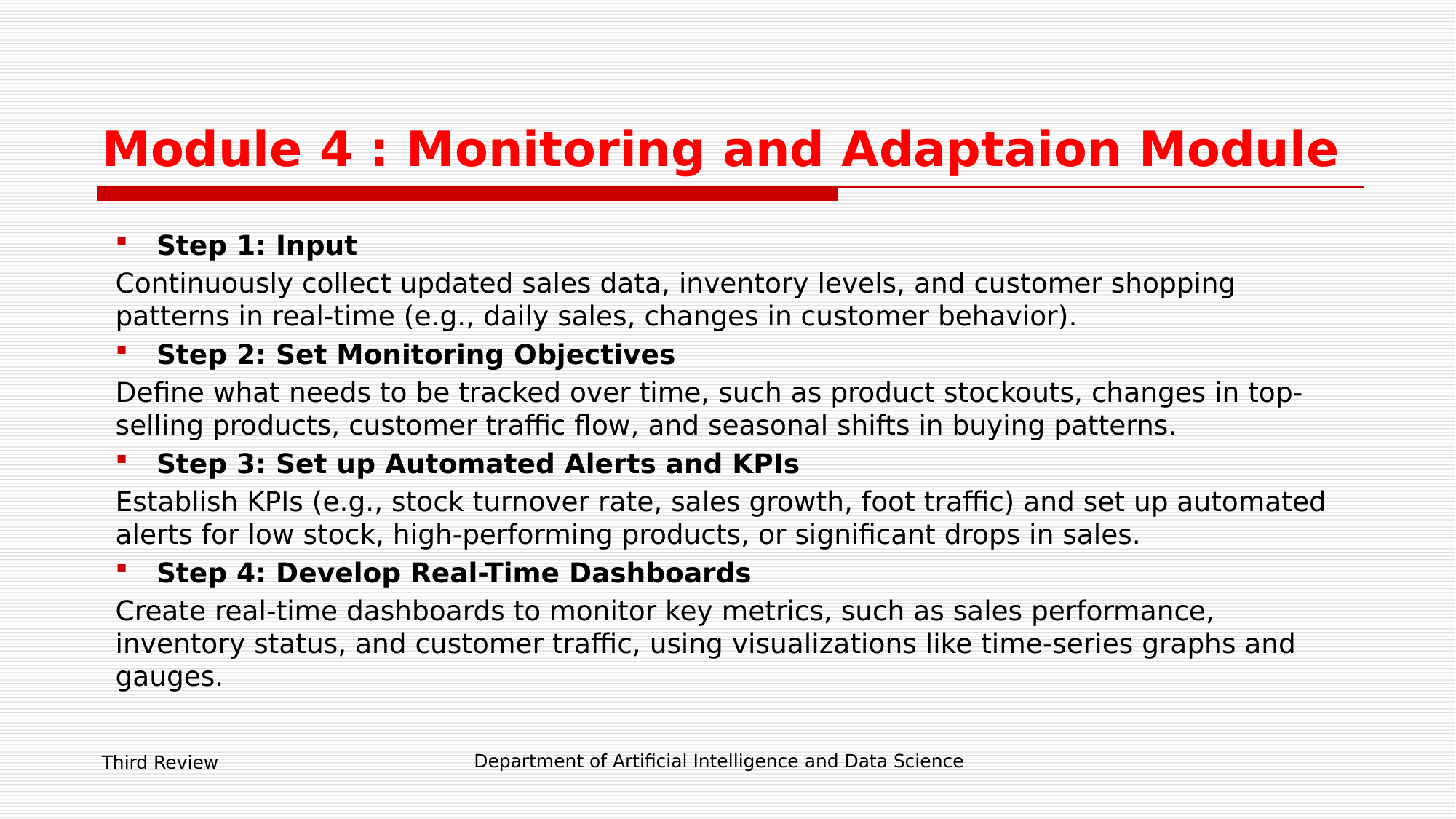

# Module 4 : Monitoring and Adaptaion Module
Step 1: Input
Continuously collect updated sales data, inventory levels, and customer shopping patterns in real-time (e.g., daily sales, changes in customer behavior).
Step 2: Set Monitoring Objectives
Define what needs to be tracked over time, such as product stockouts, changes in top-selling products, customer traffic flow, and seasonal shifts in buying patterns.
Step 3: Set up Automated Alerts and KPIs
Establish KPIs (e.g., stock turnover rate, sales growth, foot traffic) and set up automated alerts for low stock, high-performing products, or significant drops in sales.
Step 4: Develop Real-Time Dashboards
Create real-time dashboards to monitor key metrics, such as sales performance, inventory status, and customer traffic, using visualizations like time-series graphs and gauges.

Department of Artificial Intelligence and Data Science
26
Third Review